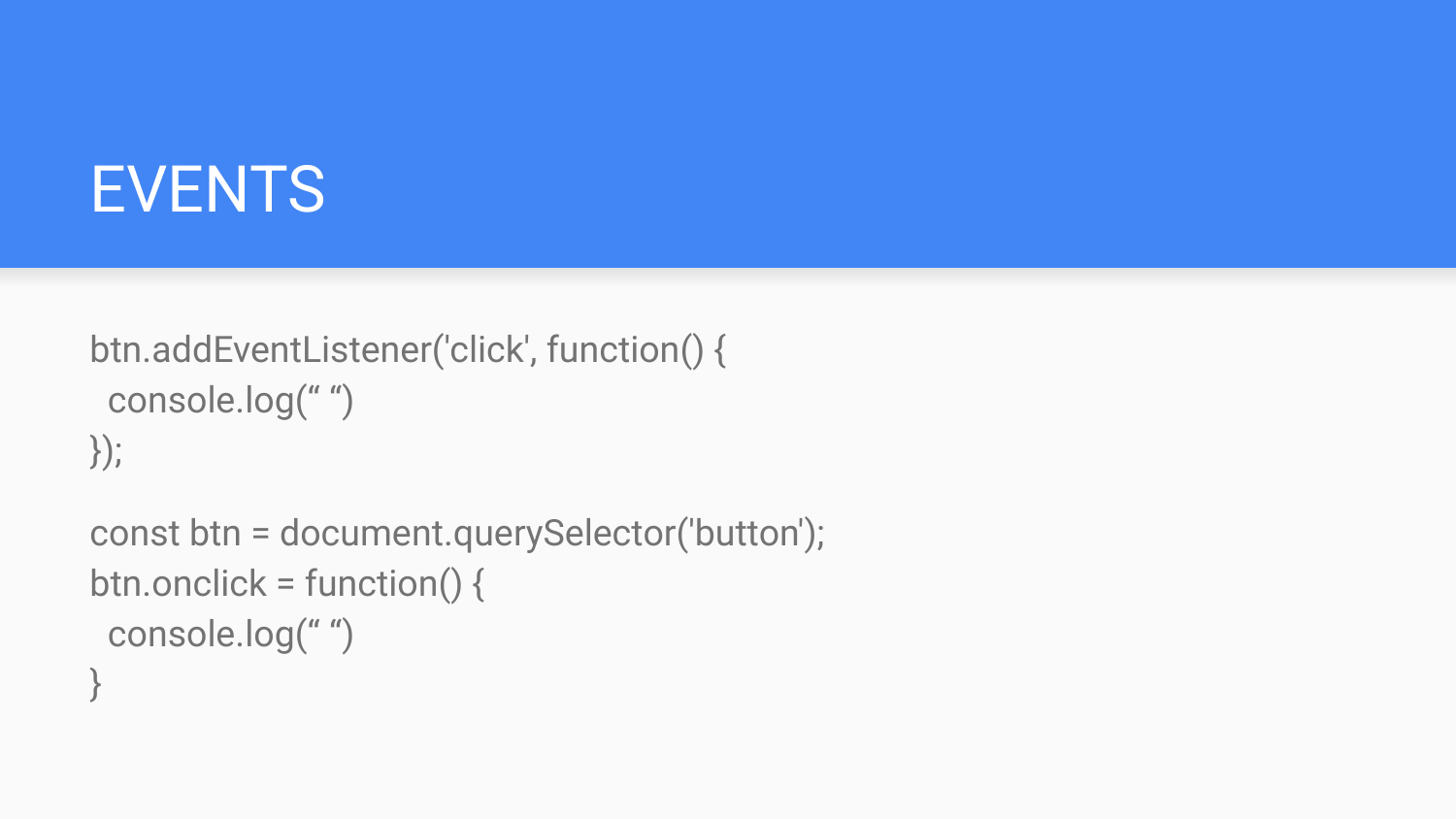

# EVENTS
btn.addEventListener('click', function() {
  console.log(“ “)
});
const btn = document.querySelector('button');
btn.onclick = function() {
  console.log(“ “)
}